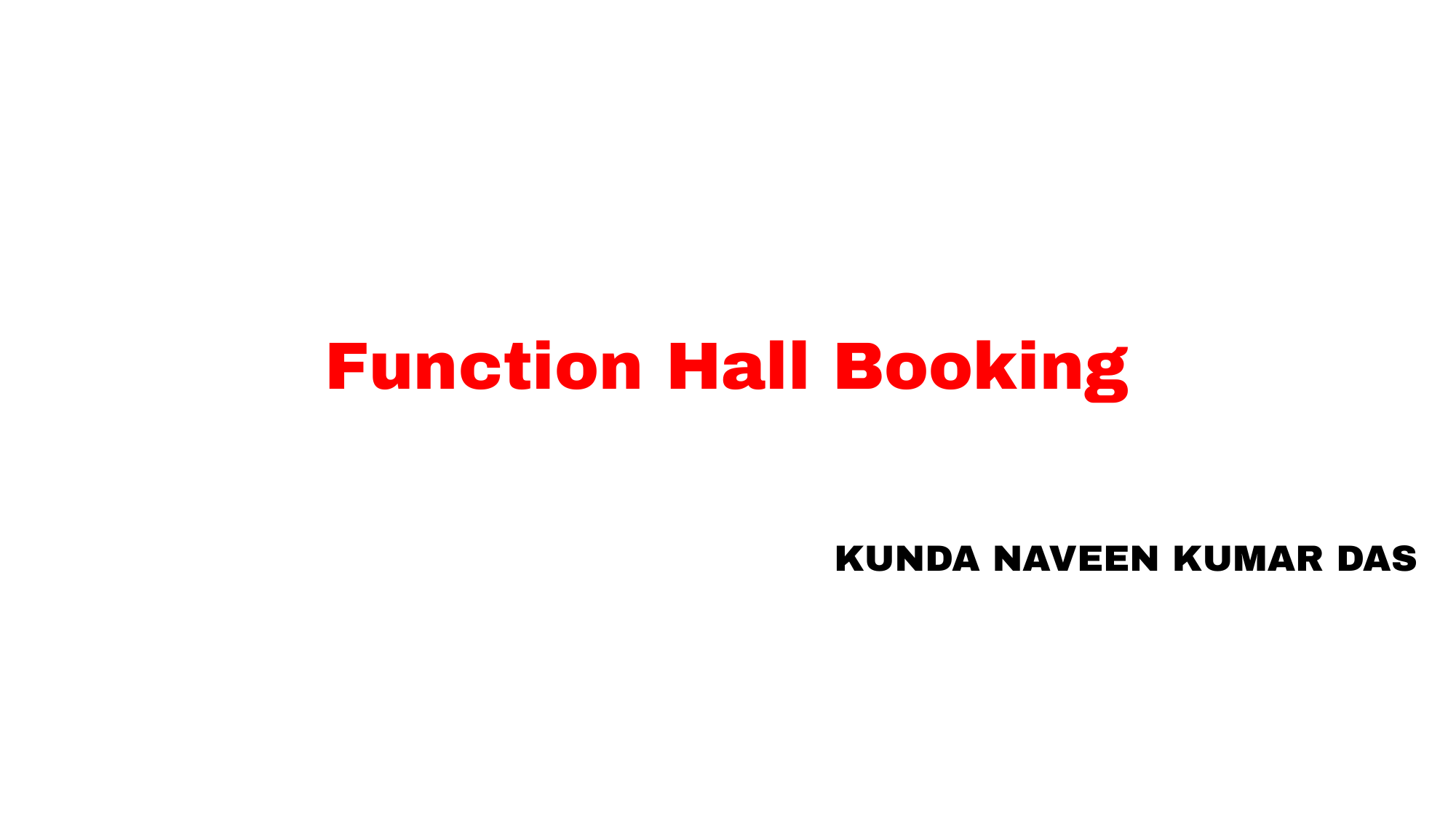

# Function Hall Booking
KUNDA NAVEEN KUMAR DAS